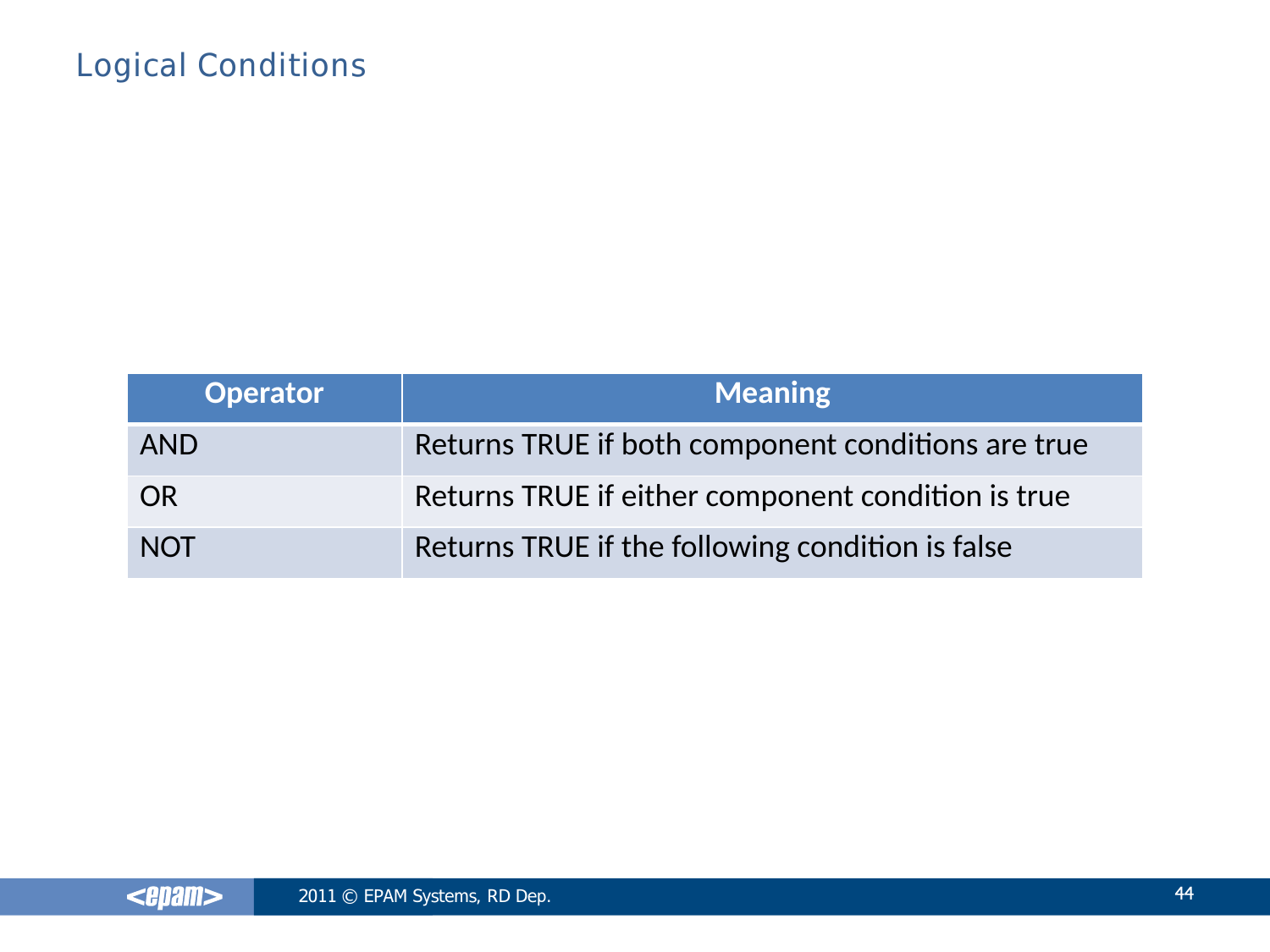

# Logical Conditions
| Operator | Meaning |
| --- | --- |
| AND | Returns TRUE if both component conditions are true |
| OR | Returns TRUE if either component condition is true |
| NOT | Returns TRUE if the following condition is false |
44
2011 © EPAM Systems, RD Dep.